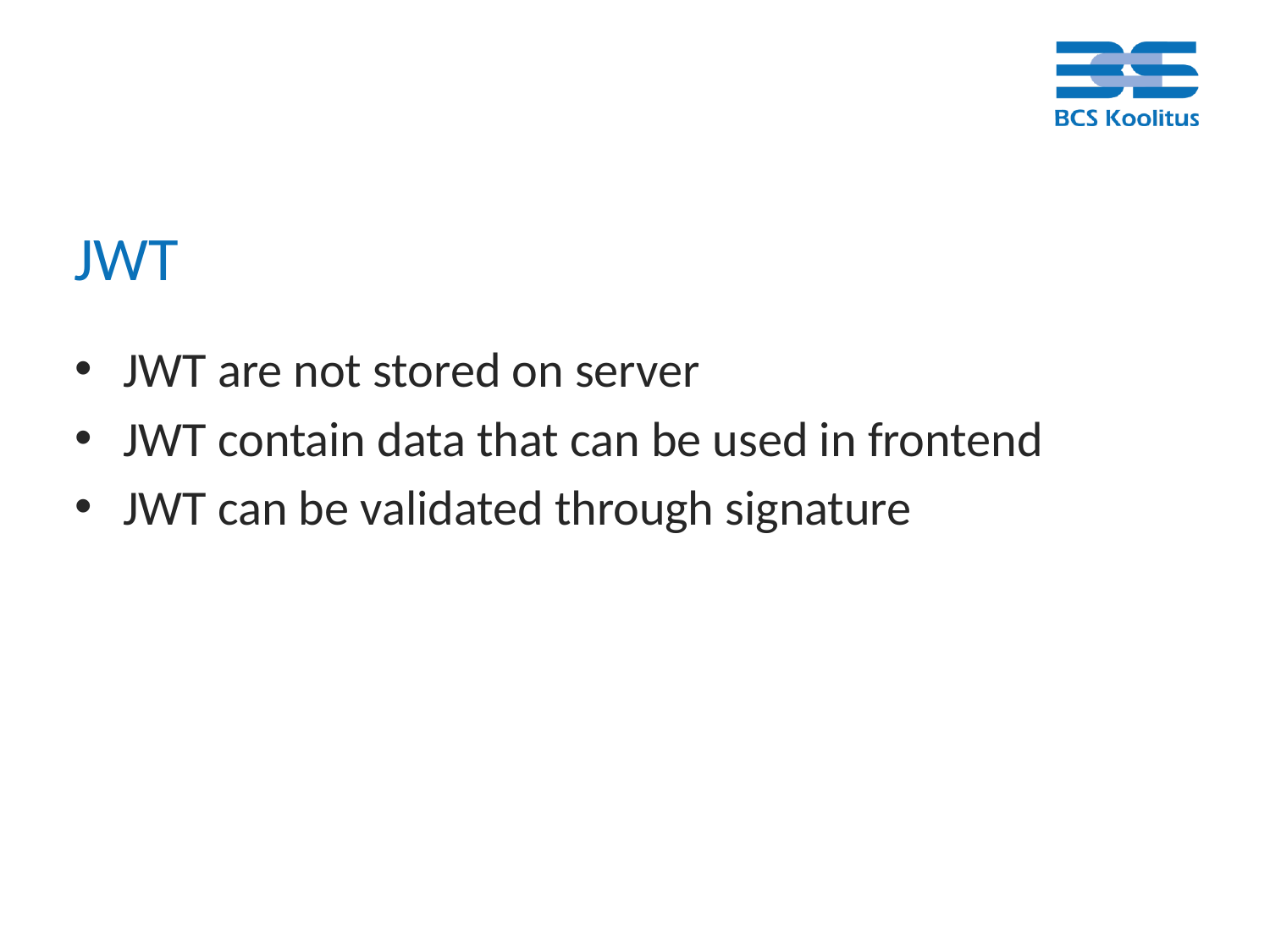

# JWT
JWT are not stored on server
JWT contain data that can be used in frontend
JWT can be validated through signature